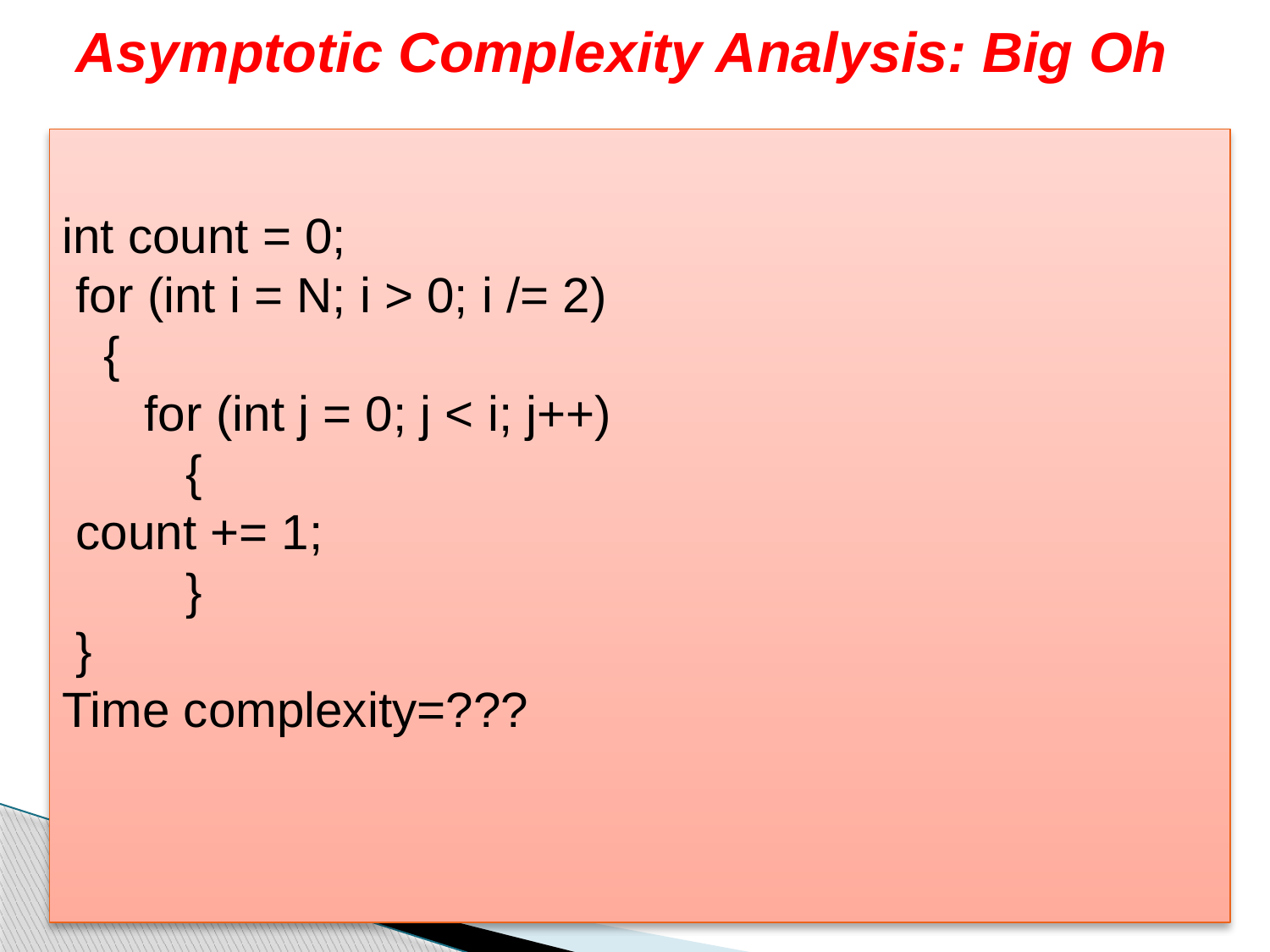

# Asymptotic Complexity Analysis: Big Oh
int count = 0;
 for (int i = N; i > 0; i /= 2)
   {
      for (int j = 0; j < i; j++)
         {
 count += 1;
         }
 }
Time complexity=???